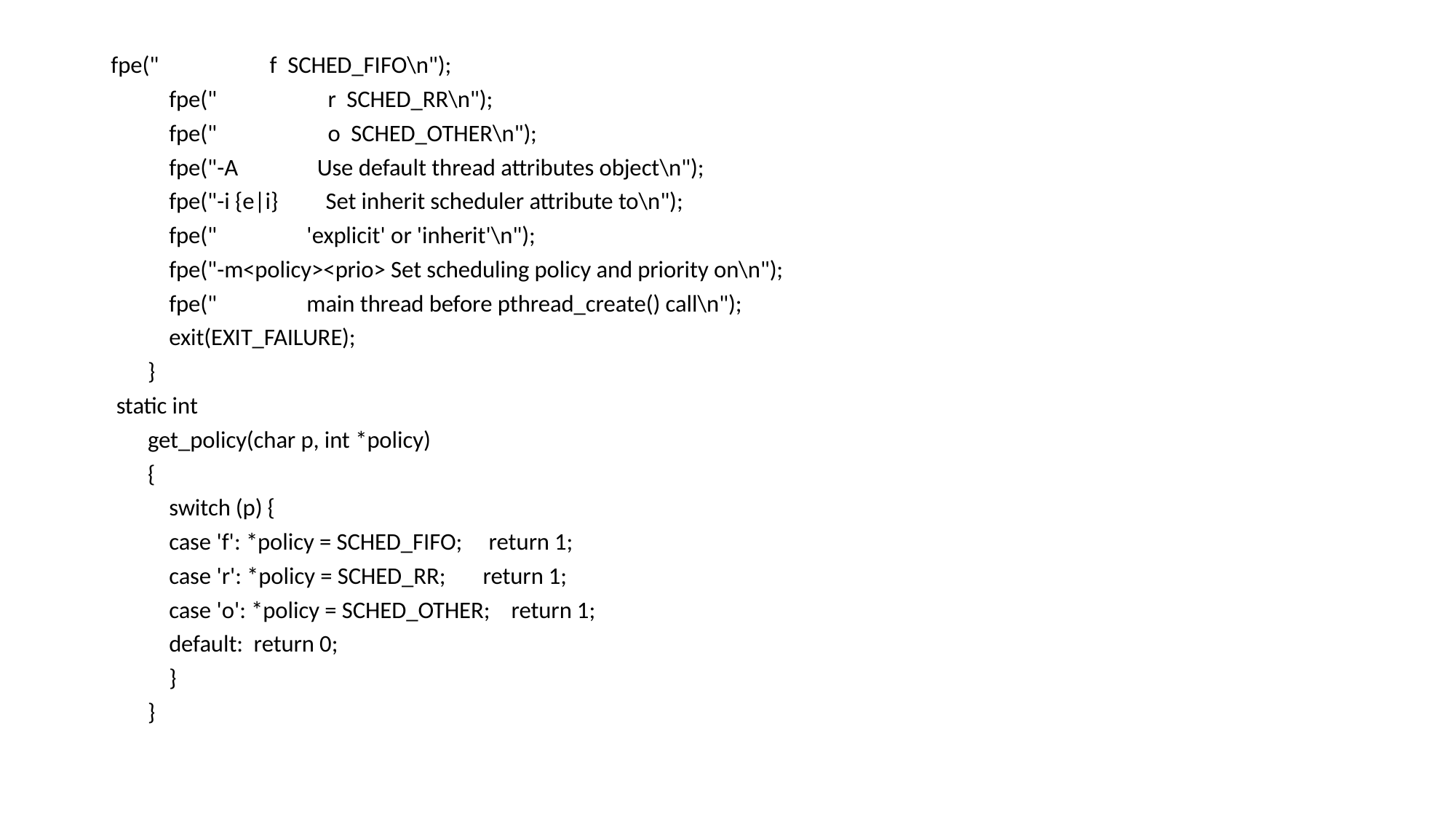

fpe("                     f  SCHED_FIFO\n");
           fpe("                     r  SCHED_RR\n");
           fpe("                     o  SCHED_OTHER\n");
           fpe("-A               Use default thread attributes object\n");
           fpe("-i {e|i}         Set inherit scheduler attribute to\n");
           fpe("                 'explicit' or 'inherit'\n");
           fpe("-m<policy><prio> Set scheduling policy and priority on\n");
           fpe("                 main thread before pthread_create() call\n");
           exit(EXIT_FAILURE);
       }
 static int
       get_policy(char p, int *policy)
       {
           switch (p) {
           case 'f': *policy = SCHED_FIFO;     return 1;
           case 'r': *policy = SCHED_RR;       return 1;
           case 'o': *policy = SCHED_OTHER;    return 1;
           default:  return 0;
           }
       }